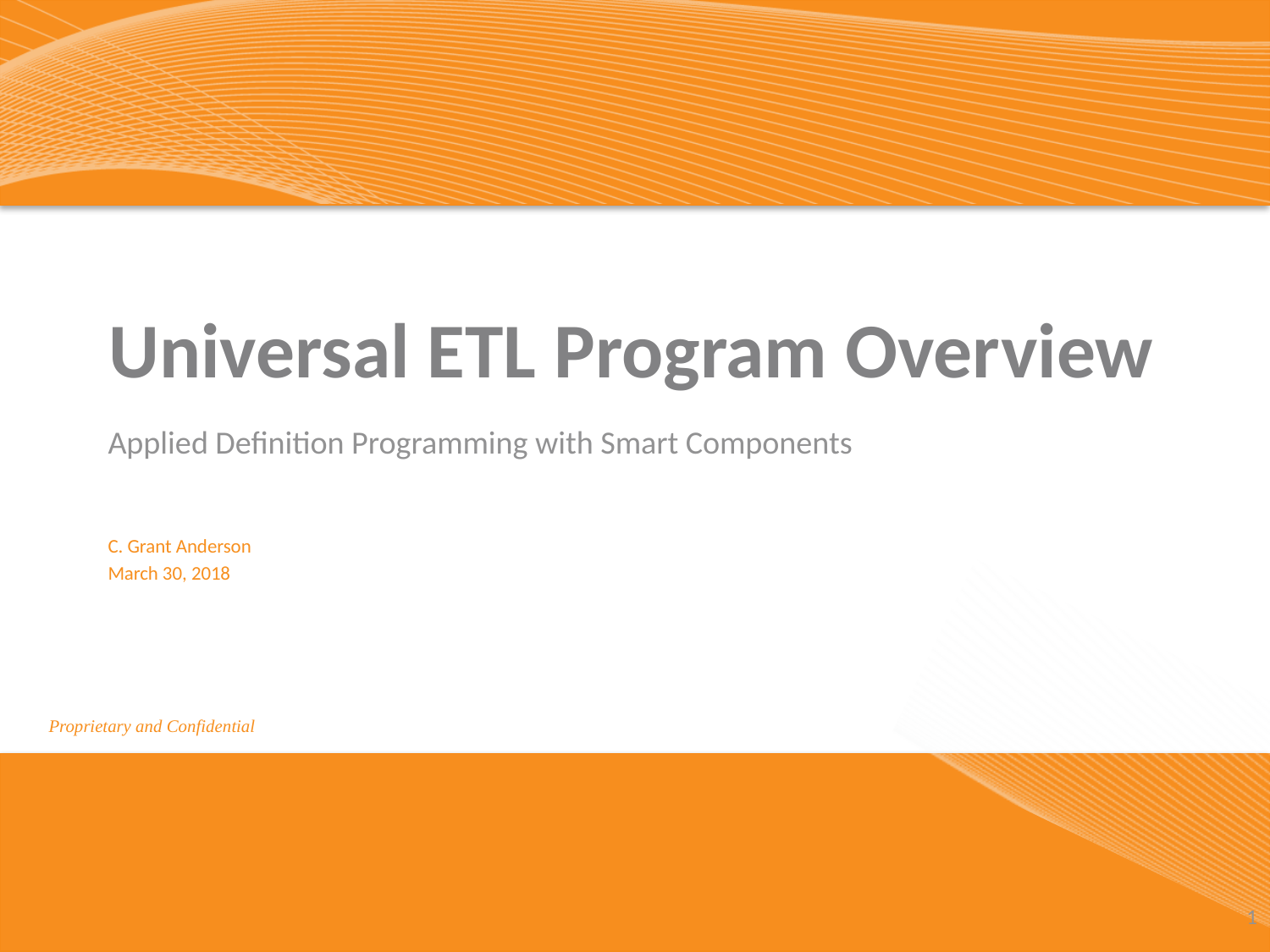

Universal ETL Program Overview
Applied Definition Programming with Smart Components
C. Grant Anderson
March 30, 2018
1